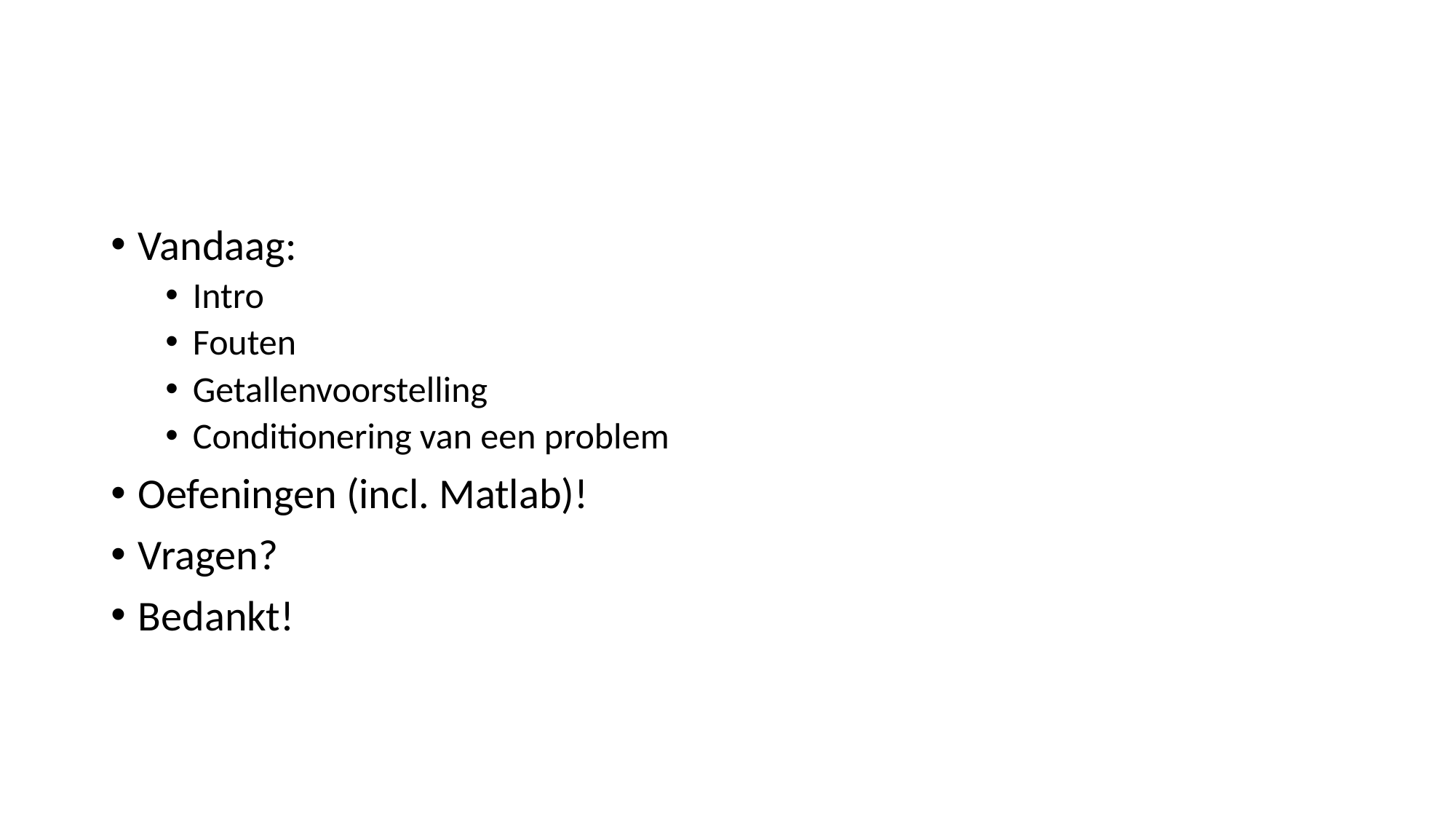

#
Vandaag:
Intro
Fouten
Getallenvoorstelling
Conditionering van een problem
Oefeningen (incl. Matlab)!
Vragen?
Bedankt!